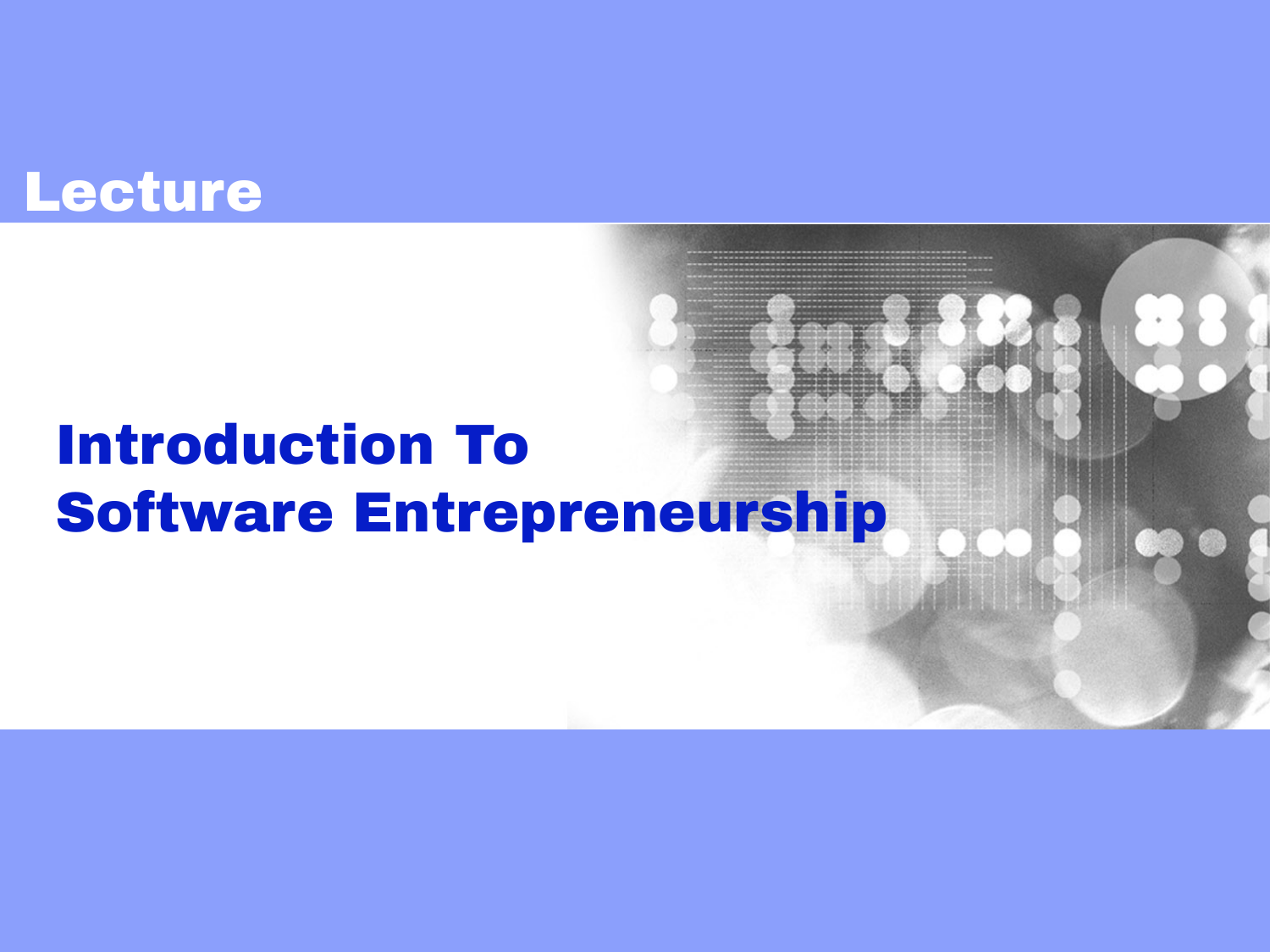

# Lecture	1
Introduction	To
Software Entrepreneurship